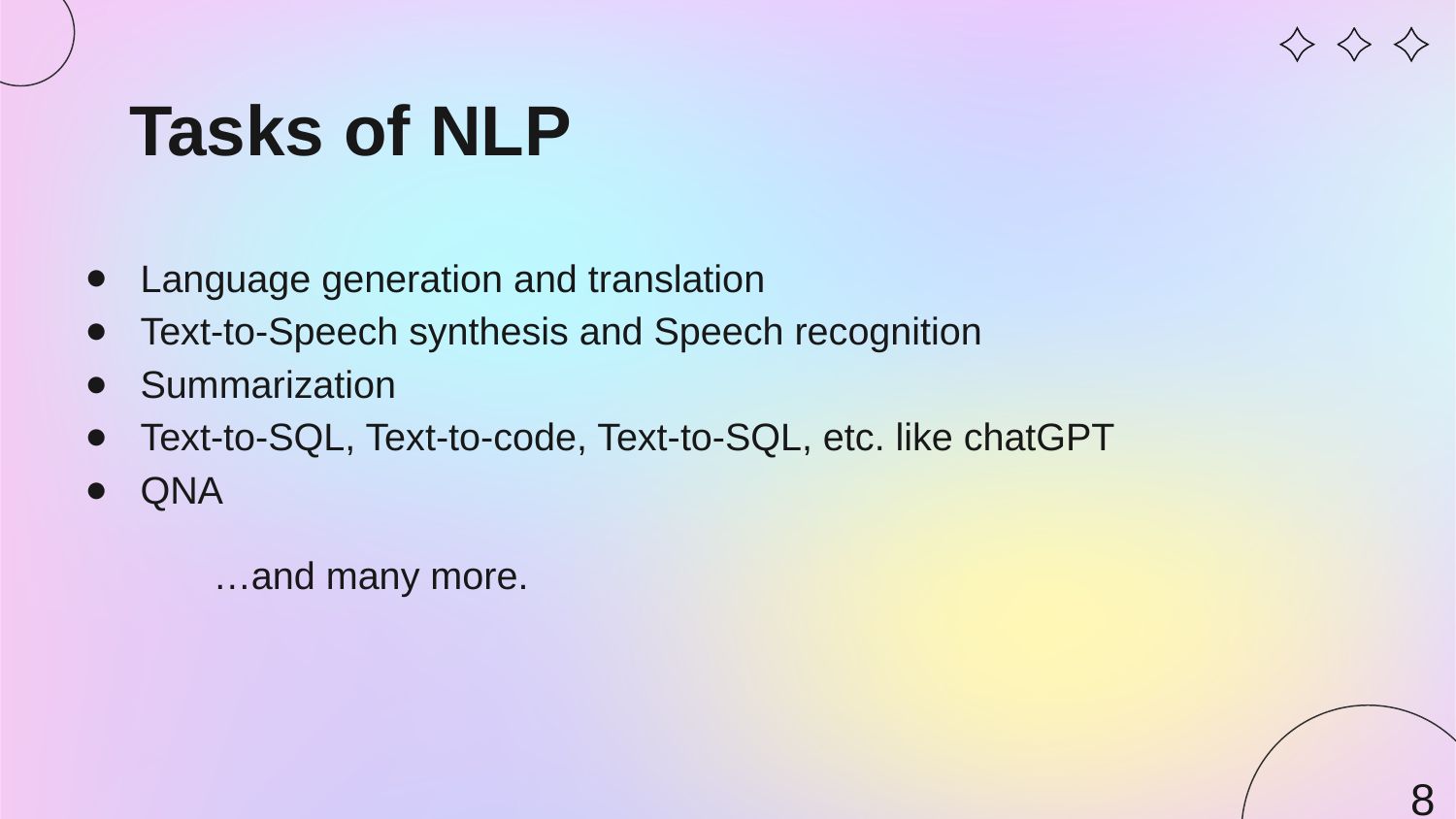

# Tasks of NLP
Language generation and translation
Text-to-Speech synthesis and Speech recognition
Summarization
Text-to-SQL, Text-to-code, Text-to-SQL, etc. like chatGPT
QNA
	…and many more.

8